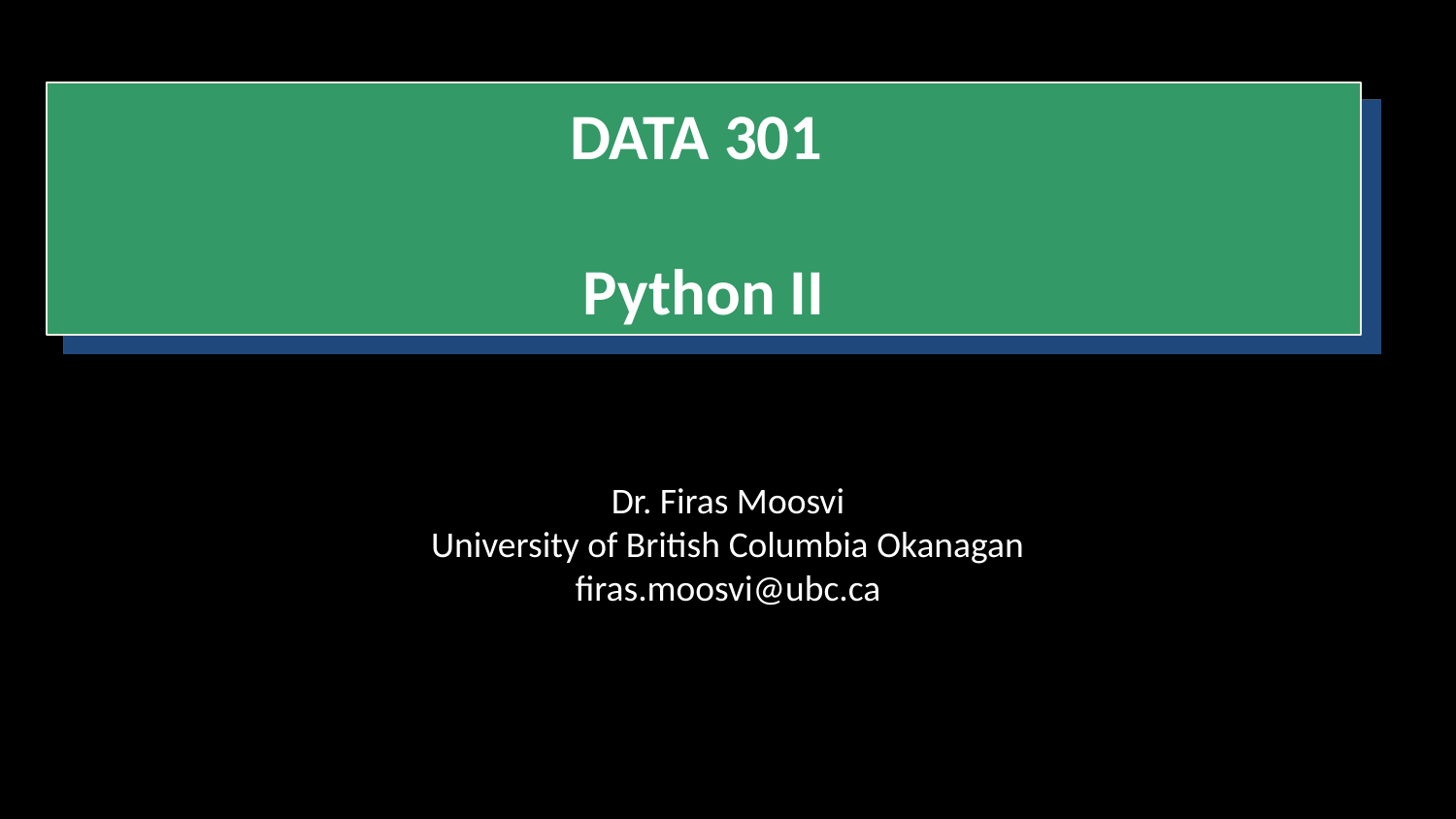

# DATA 301 Python II
Dr. Firas Moosvi
University of British Columbia Okanagan
firas.moosvi@ubc.ca